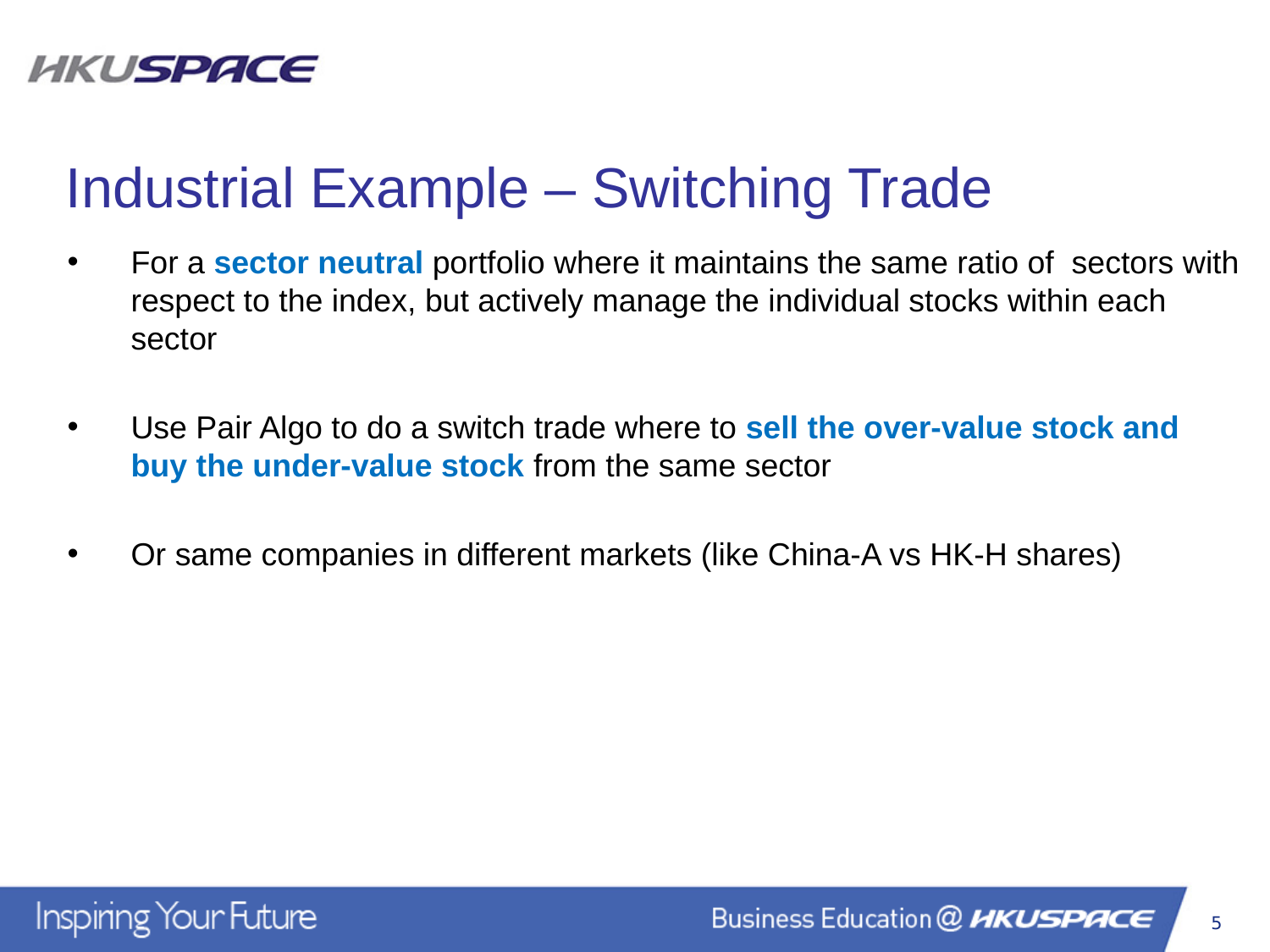

Industrial Example – Switching Trade
For a sector neutral portfolio where it maintains the same ratio of  sectors with respect to the index, but actively manage the individual stocks within each sector

Use Pair Algo to do a switch trade where to sell the over-value stock and buy the under-value stock from the same sector

Or same companies in different markets (like China-A vs HK-H shares)

5